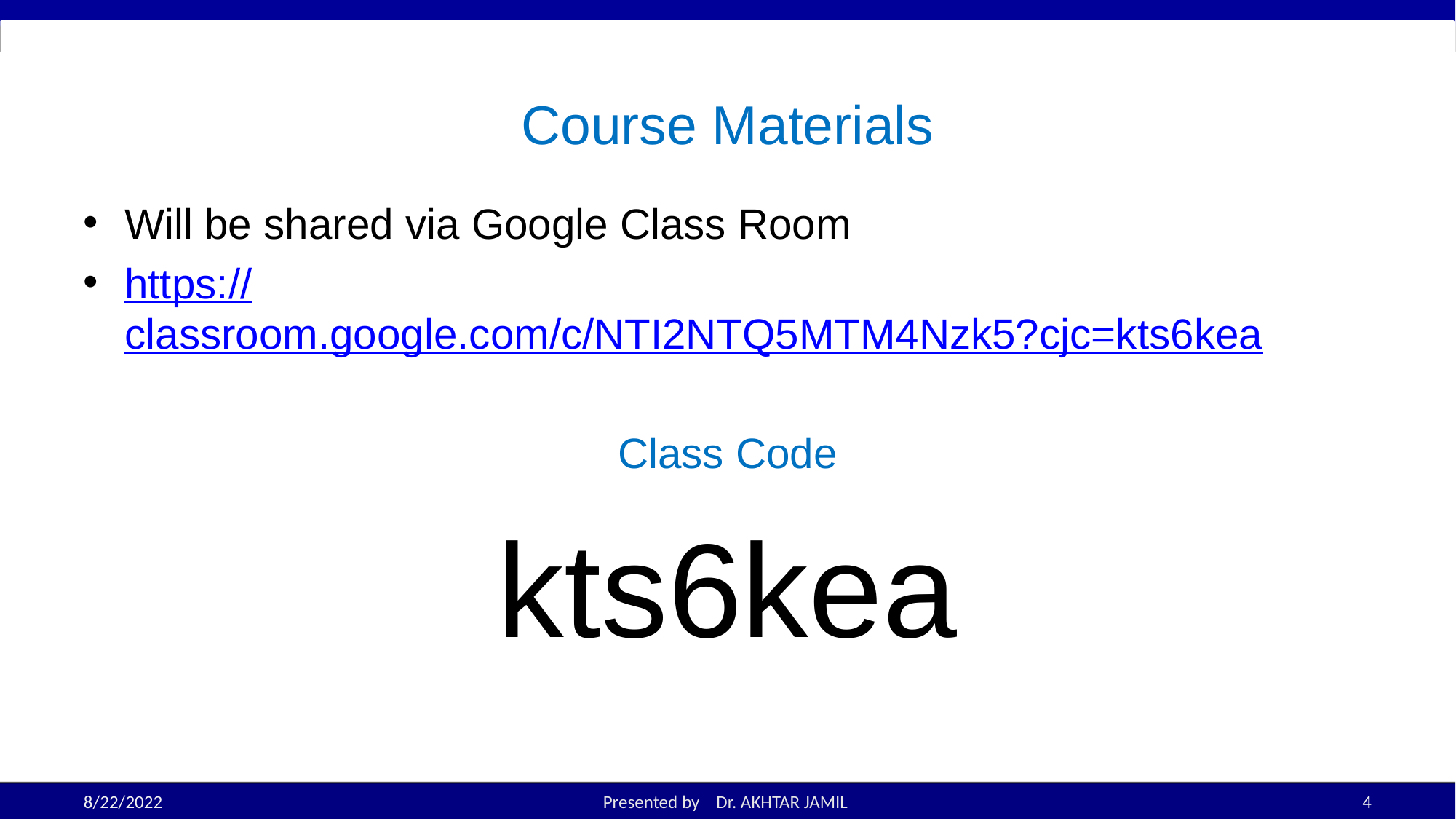

# Course Materials
Will be shared via Google Class Room
https://classroom.google.com/c/NTI2NTQ5MTM4Nzk5?cjc=kts6kea

Class Code
kts6kea
8/22/2022
Presented by    Dr. AKHTAR JAMIL
4